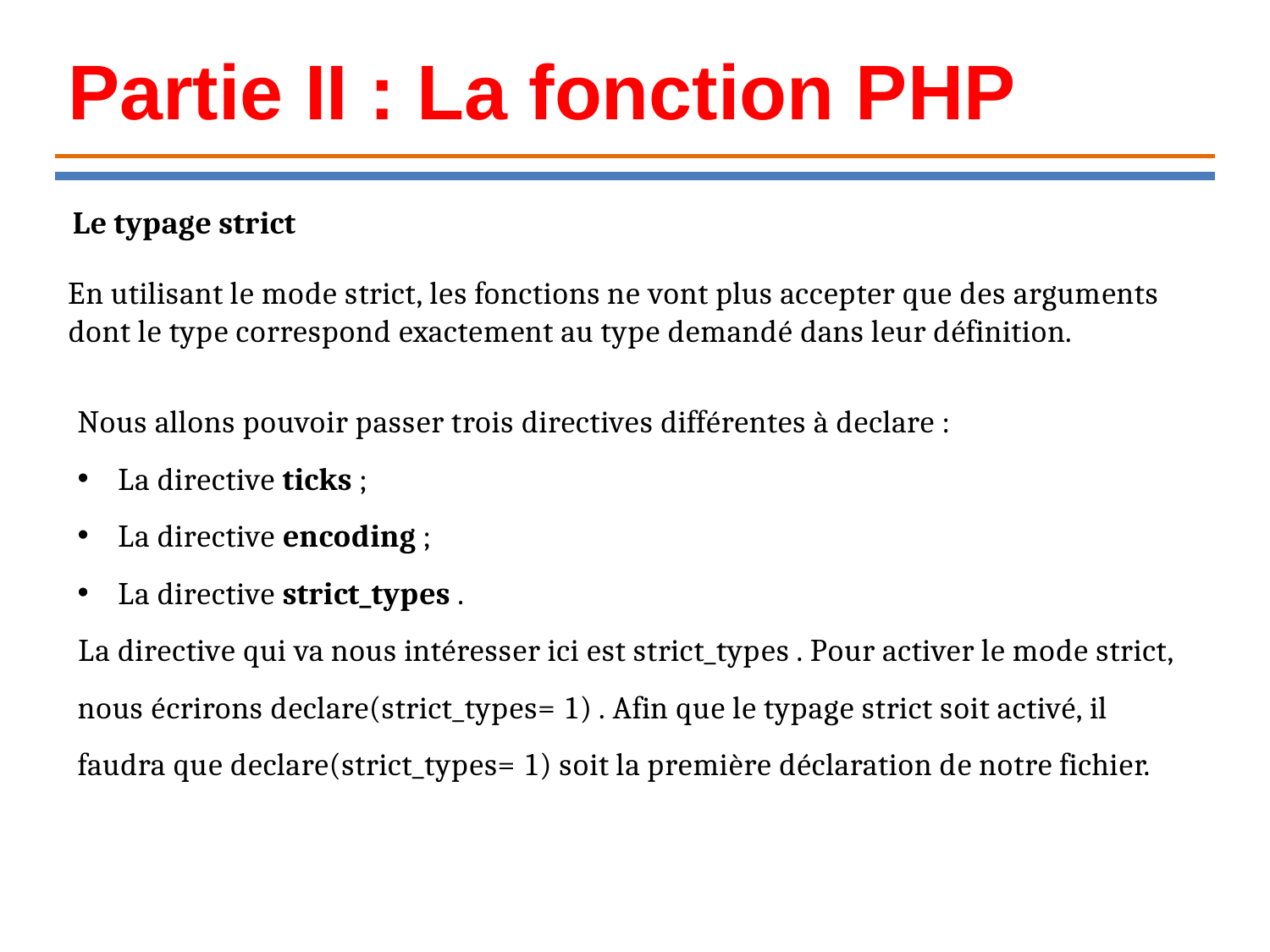

Partie II : La fonction PHP
Le typage strict

En utilisant le mode strict, les fonctions ne vont plus accepter que des arguments dont le type correspond exactement au type demandé dans leur définition.
Nous allons pouvoir passer trois directives différentes à declare :
La directive ticks ;
La directive encoding ;
La directive strict_types .
La directive qui va nous intéresser ici est strict_types . Pour activer le mode strict,
nous écrirons declare(strict_types= 1) . Afin que le typage strict soit activé, il
faudra que declare(strict_types= 1) soit la première déclaration de notre fichier.